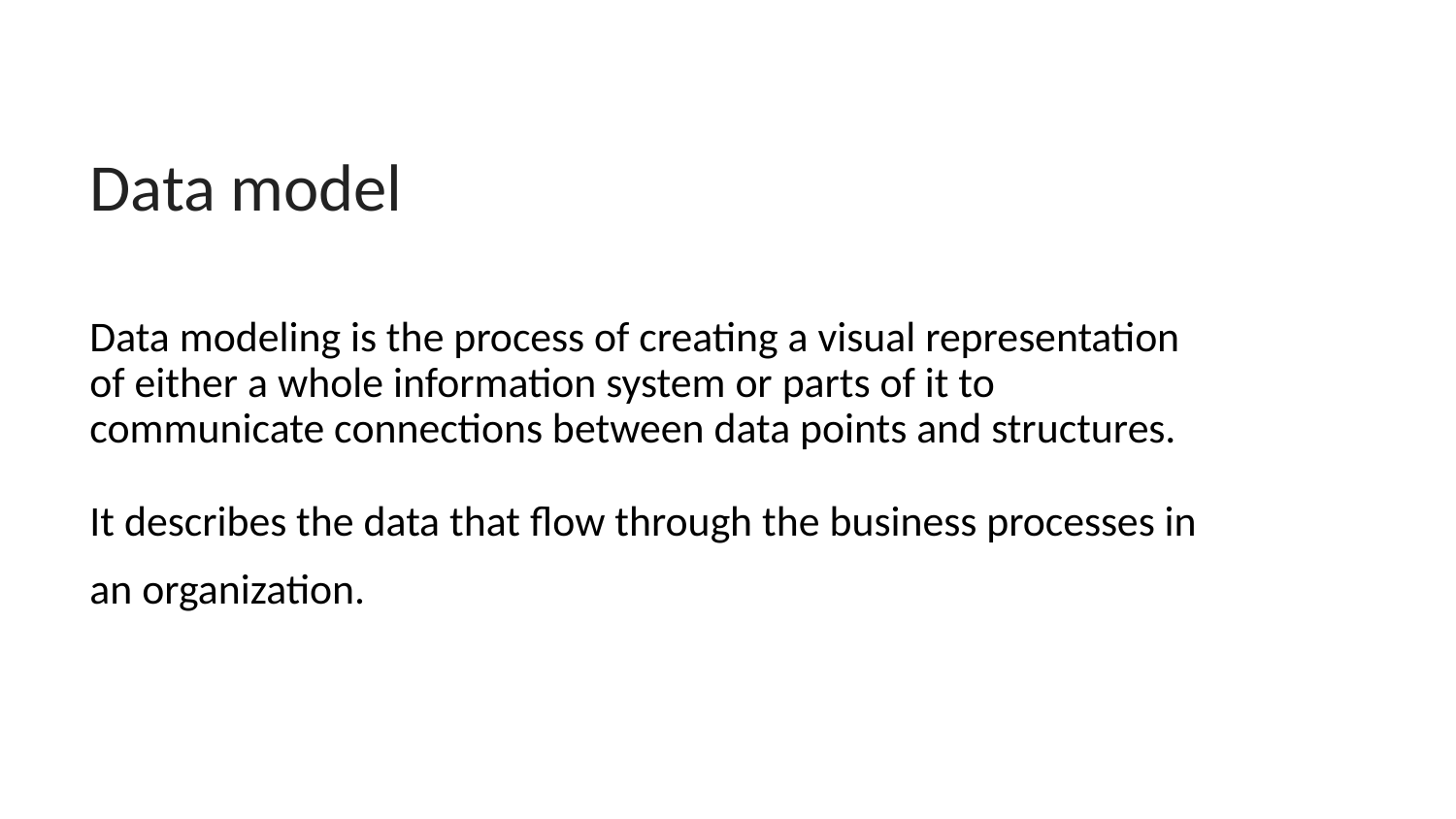

# Data model
Data modeling is the process of creating a visual representation of either a whole information system or parts of it to communicate connections between data points and structures.
It describes the data that flow through the business processes in an organization.